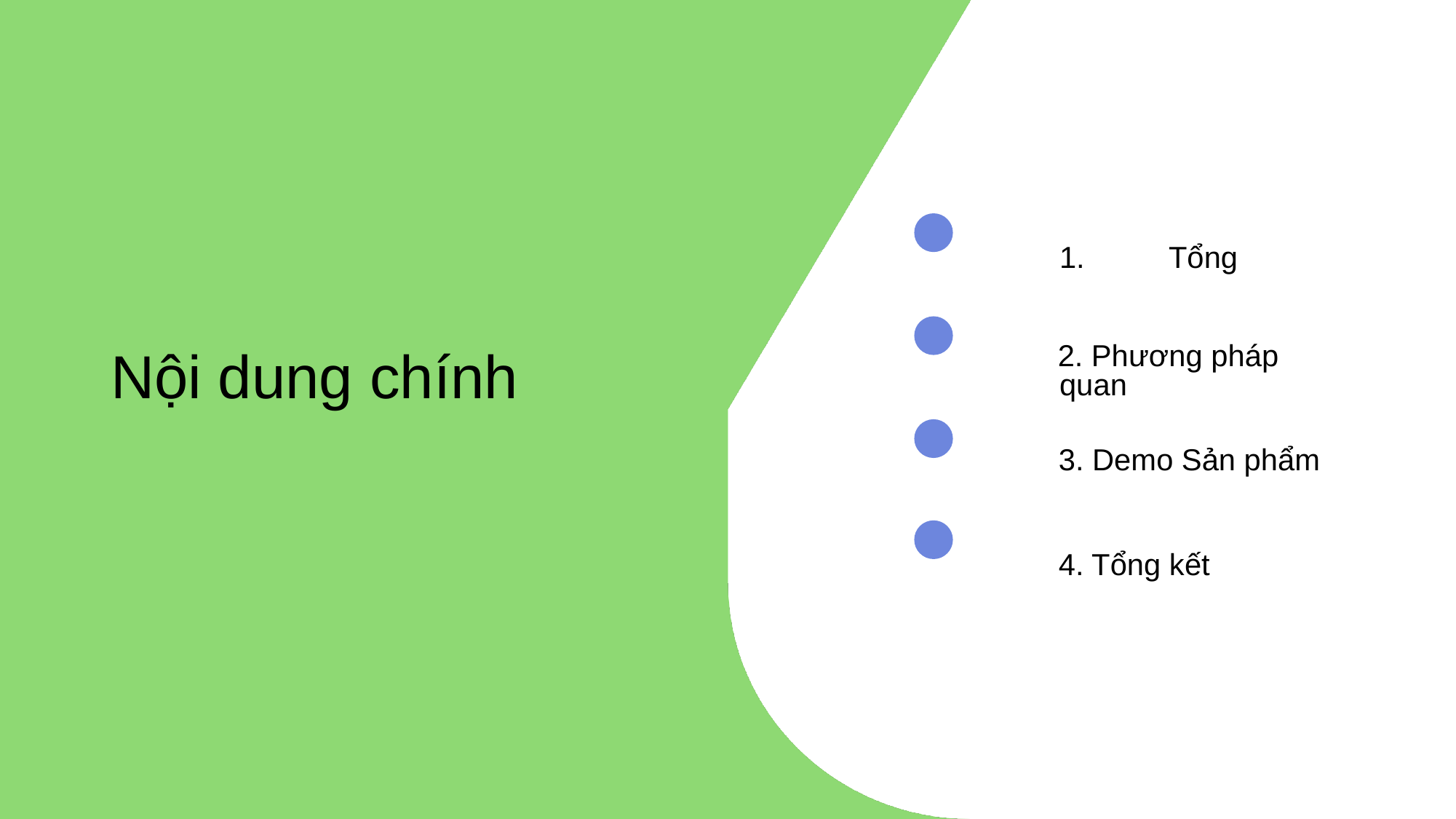

1.	Tổng quan

2. Phương pháp
Nội dung chính

3. Demo Sản phẩm

4. Tổng kết